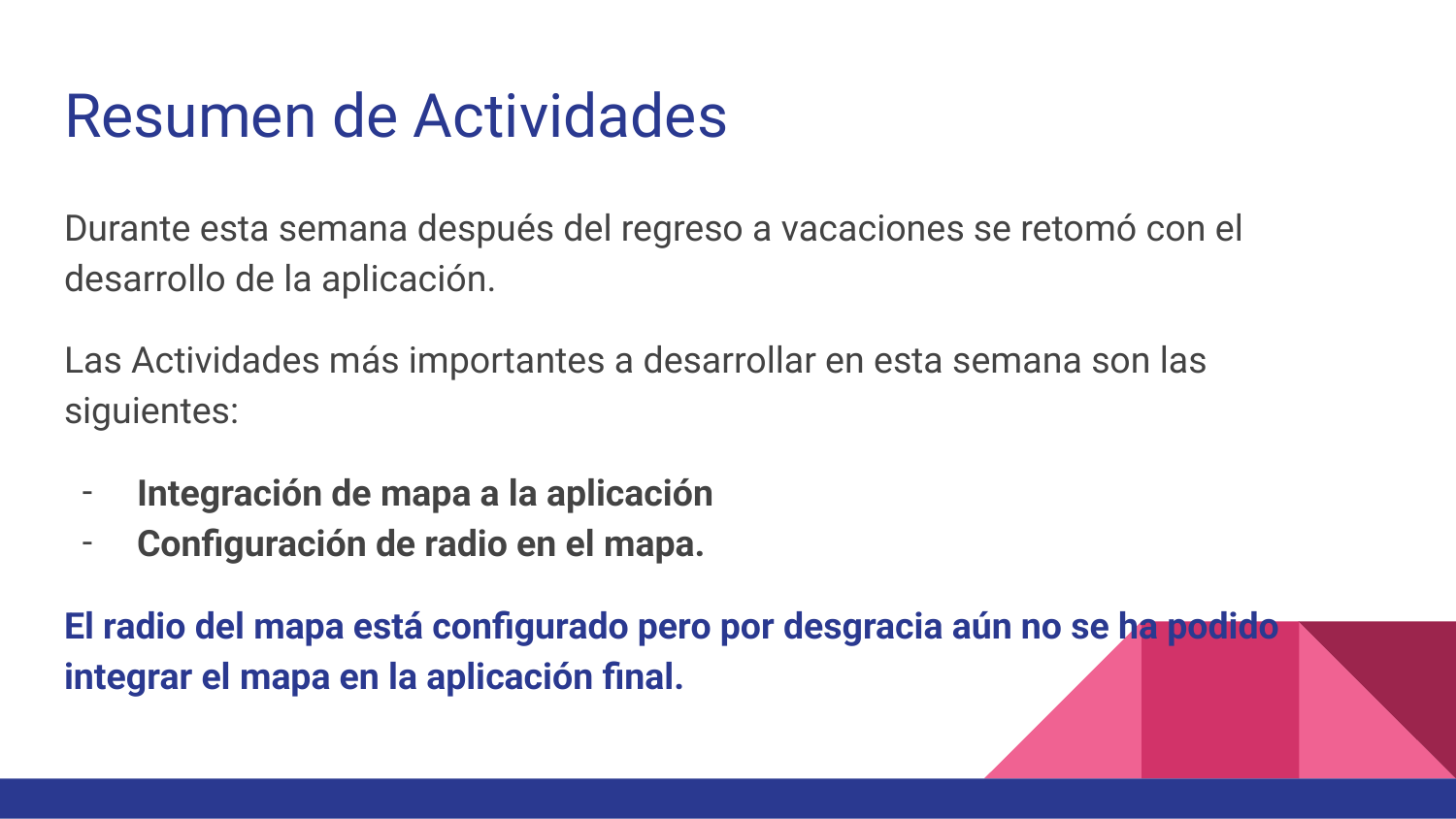

# Resumen de Actividades
Durante esta semana después del regreso a vacaciones se retomó con el desarrollo de la aplicación.
Las Actividades más importantes a desarrollar en esta semana son las siguientes:
Integración de mapa a la aplicación
Configuración de radio en el mapa.
El radio del mapa está configurado pero por desgracia aún no se ha podido integrar el mapa en la aplicación final.